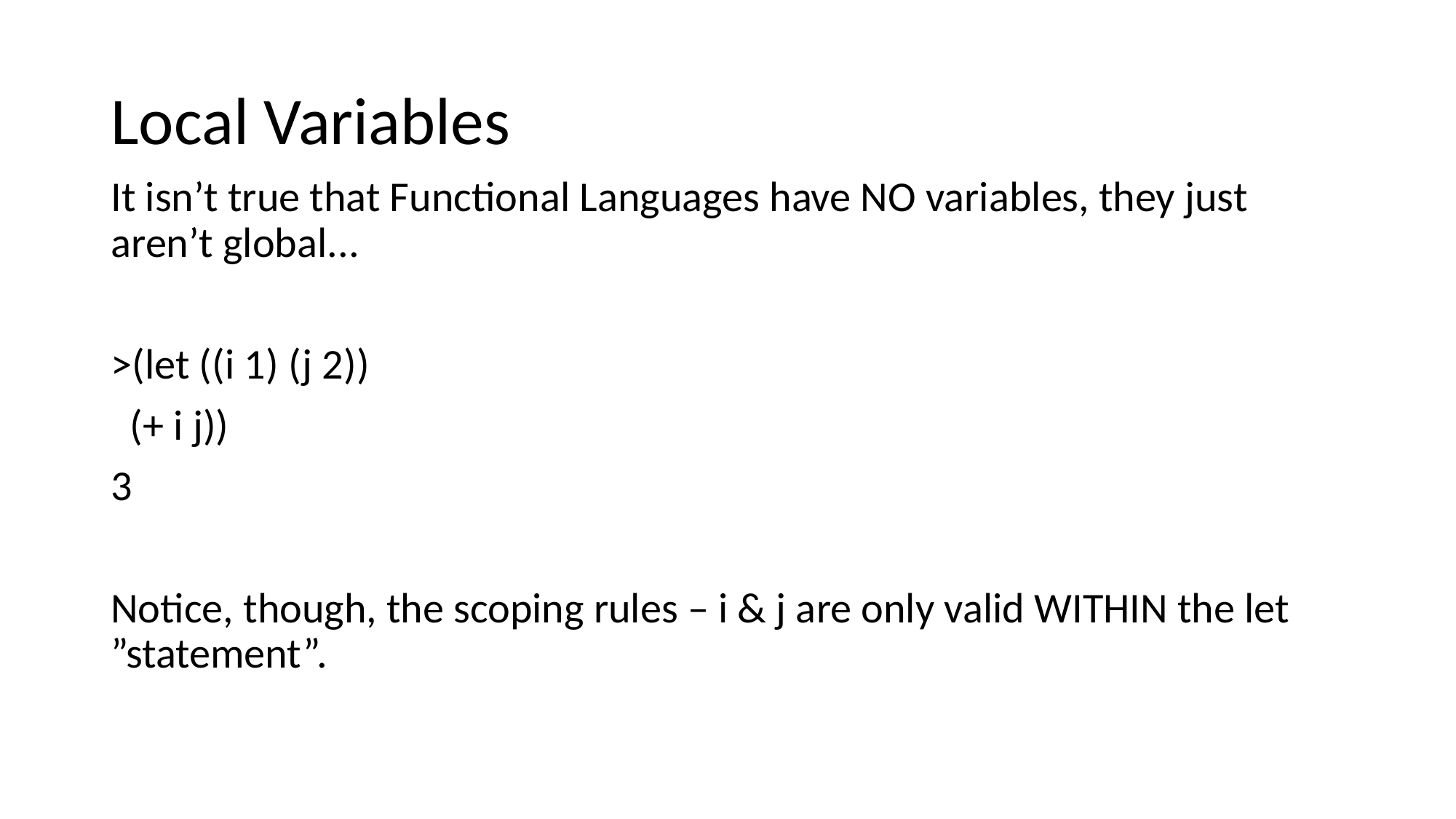

# Local Variables
It isn’t true that Functional Languages have NO variables, they just aren’t global...

>(let ((i 1) (j 2))
  (+ i j))
3

Notice, though, the scoping rules – i & j are only valid WITHIN the let ”statement”.